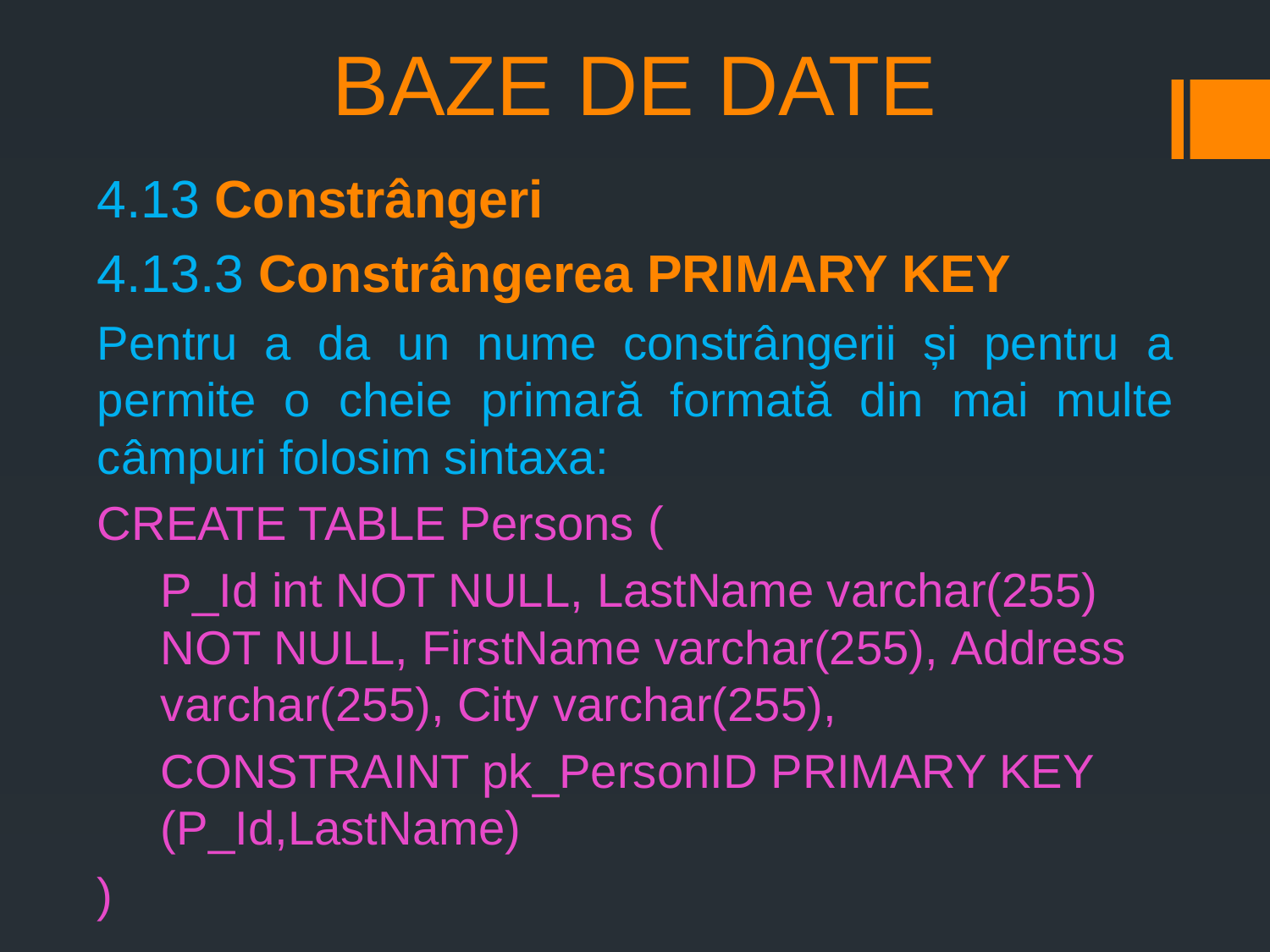

# BAZE DE DATE
4.13 Constrângeri
4.13.3 Constrângerea PRIMARY KEY
Pentru a da un nume constrângerii și pentru a permite o cheie primară formată din mai multe câmpuri folosim sintaxa:
CREATE TABLE Persons (
P_Id int NOT NULL, LastName varchar(255) NOT NULL, FirstName varchar(255), Address varchar(255), City varchar(255),
CONSTRAINT pk_PersonID PRIMARY KEY (P_Id,LastName)
)